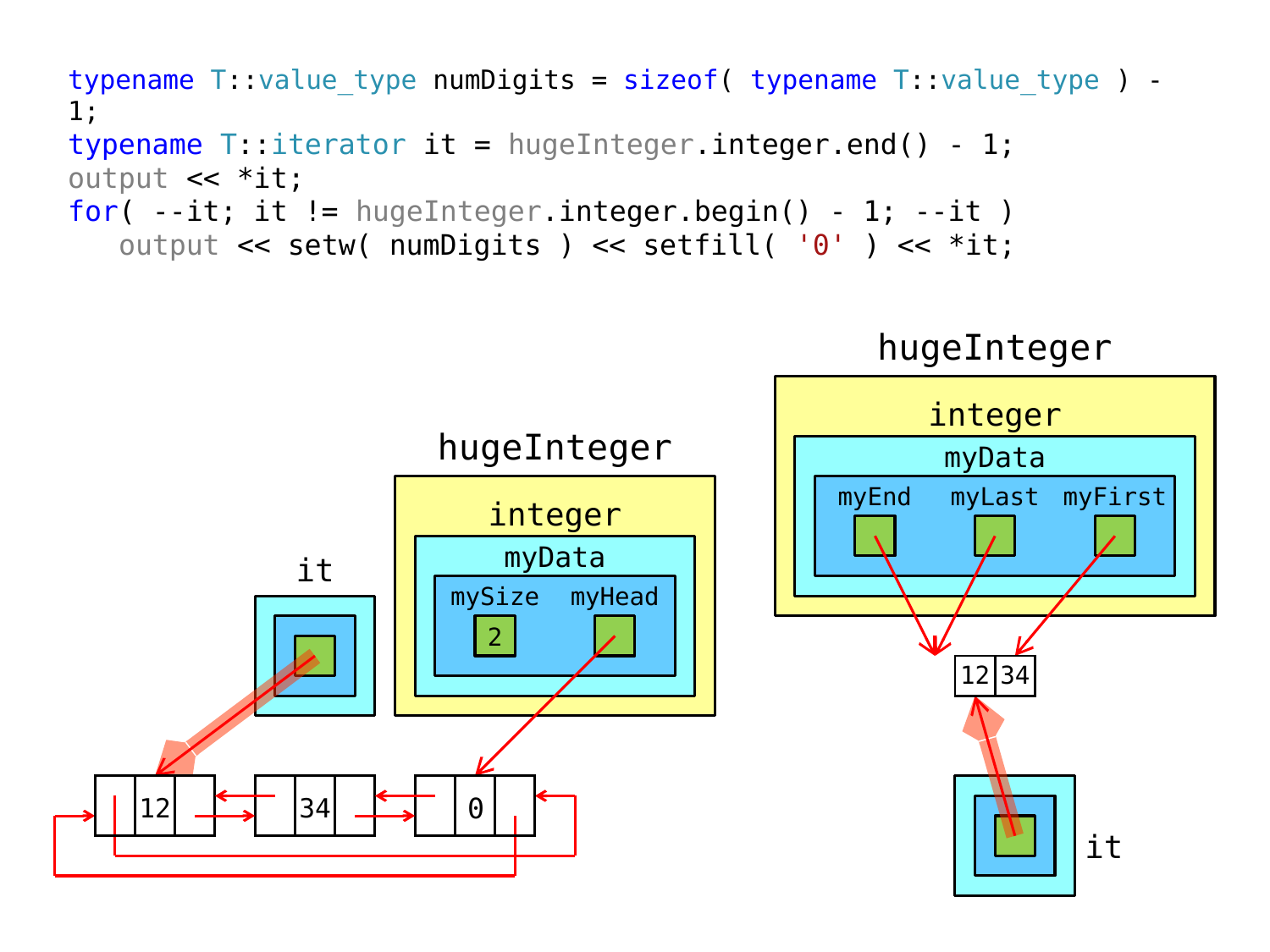

typename T::value_type numDigits = sizeof( typename T::value_type ) - 1;
typename T::iterator it = hugeInteger.integer.end() - 1;
output << *it;
for( --it; it != hugeInteger.integer.begin() - 1; --it )
   output << setw( numDigits ) << setfill( '0' ) << *it;
hugeInteger

integer
hugeInteger
myData

integer

myFirst
myEnd
myLast

it

myData

mySize
myHead

2

| 12 | 34 |
| --- | --- |

12

34

0

it